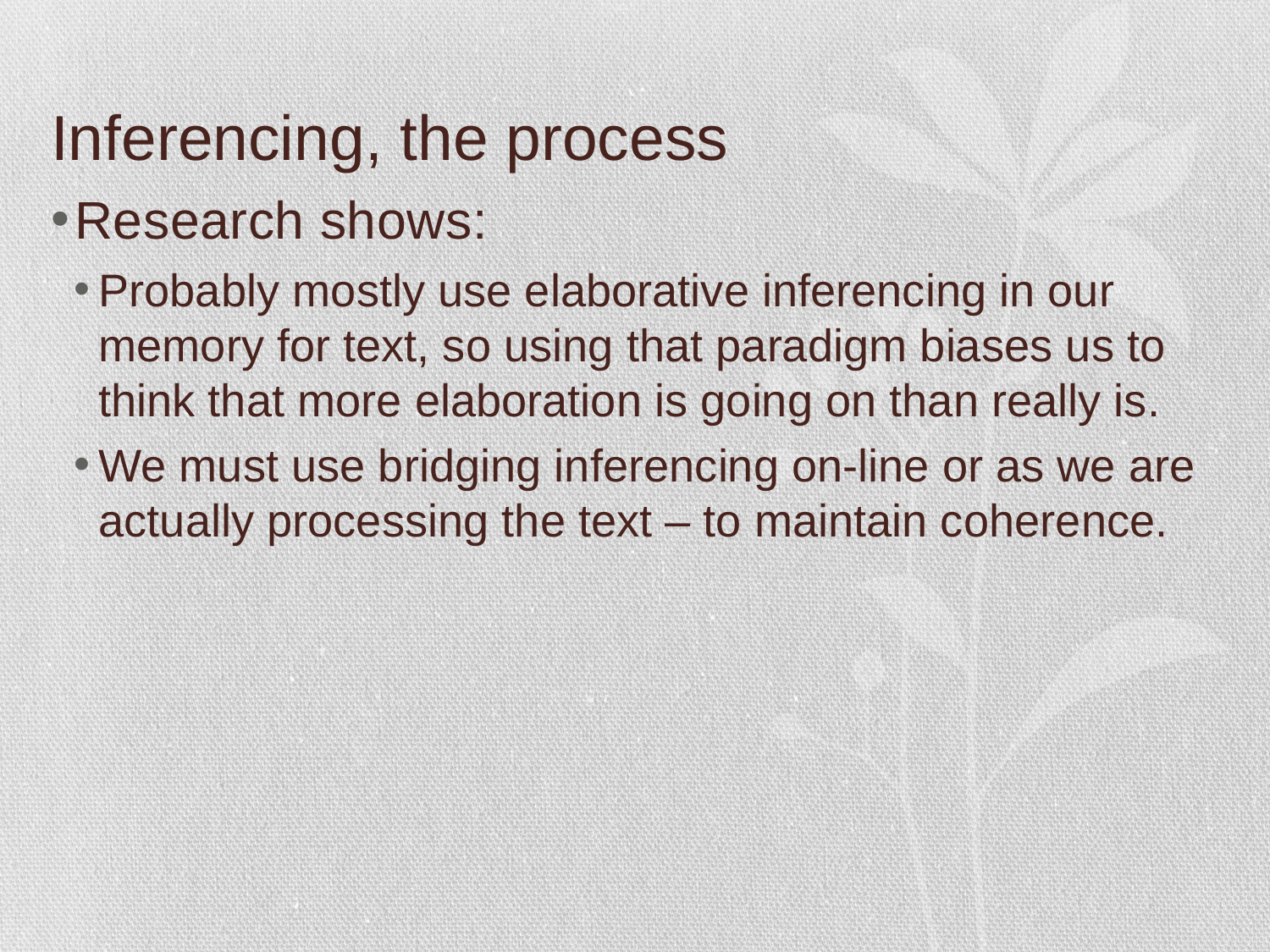

# Inferencing, the process
Research shows:
Probably mostly use elaborative inferencing in our memory for text, so using that paradigm biases us to think that more elaboration is going on than really is.
We must use bridging inferencing on-line or as we are actually processing the text – to maintain coherence.